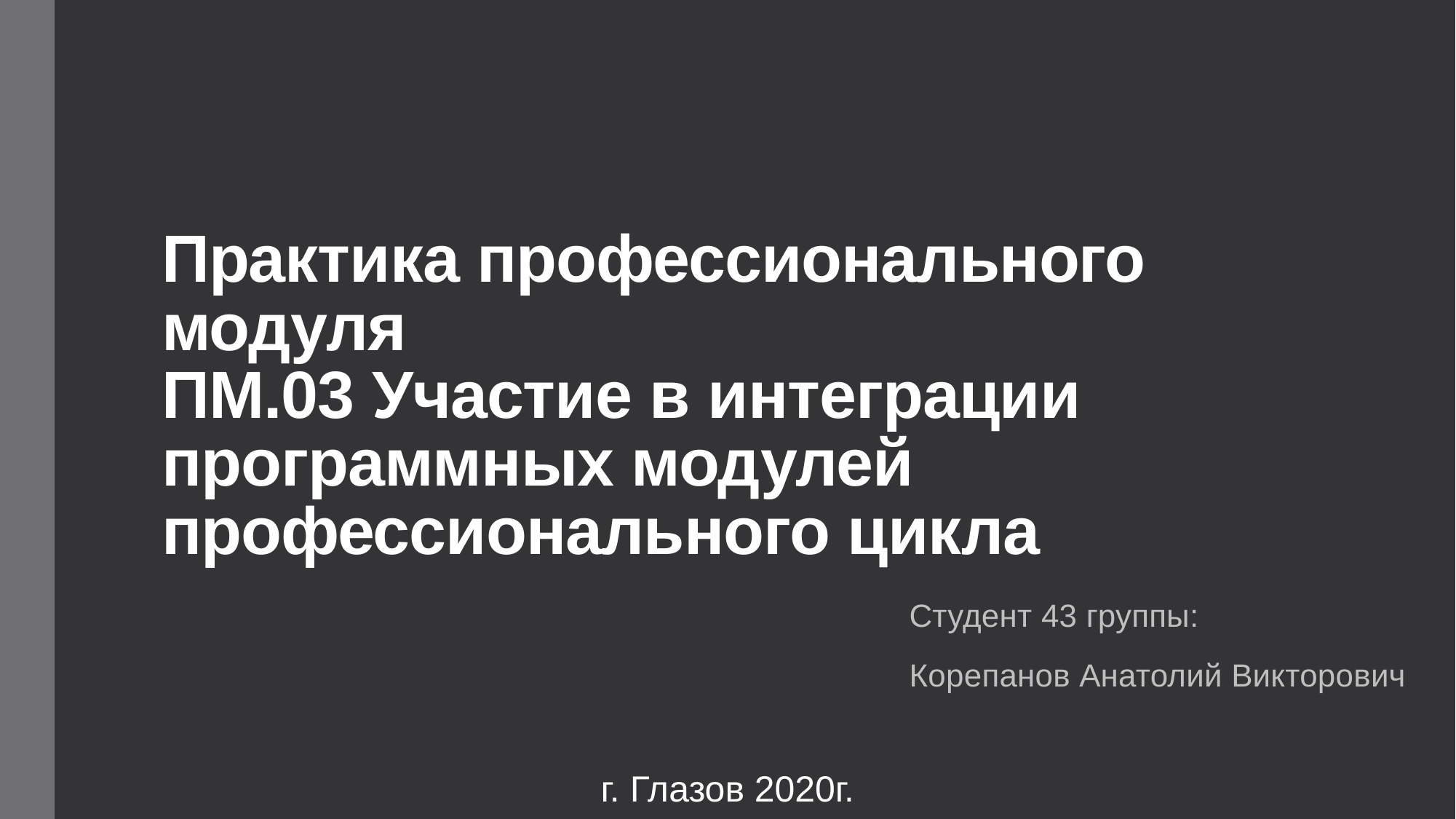

# Практика профессионального модуля ПМ.03 Участие в интеграции программных модулей профессионального цикла
Студент 43 группы:
Корепанов Анатолий Викторович
г. Глазов 2020г.